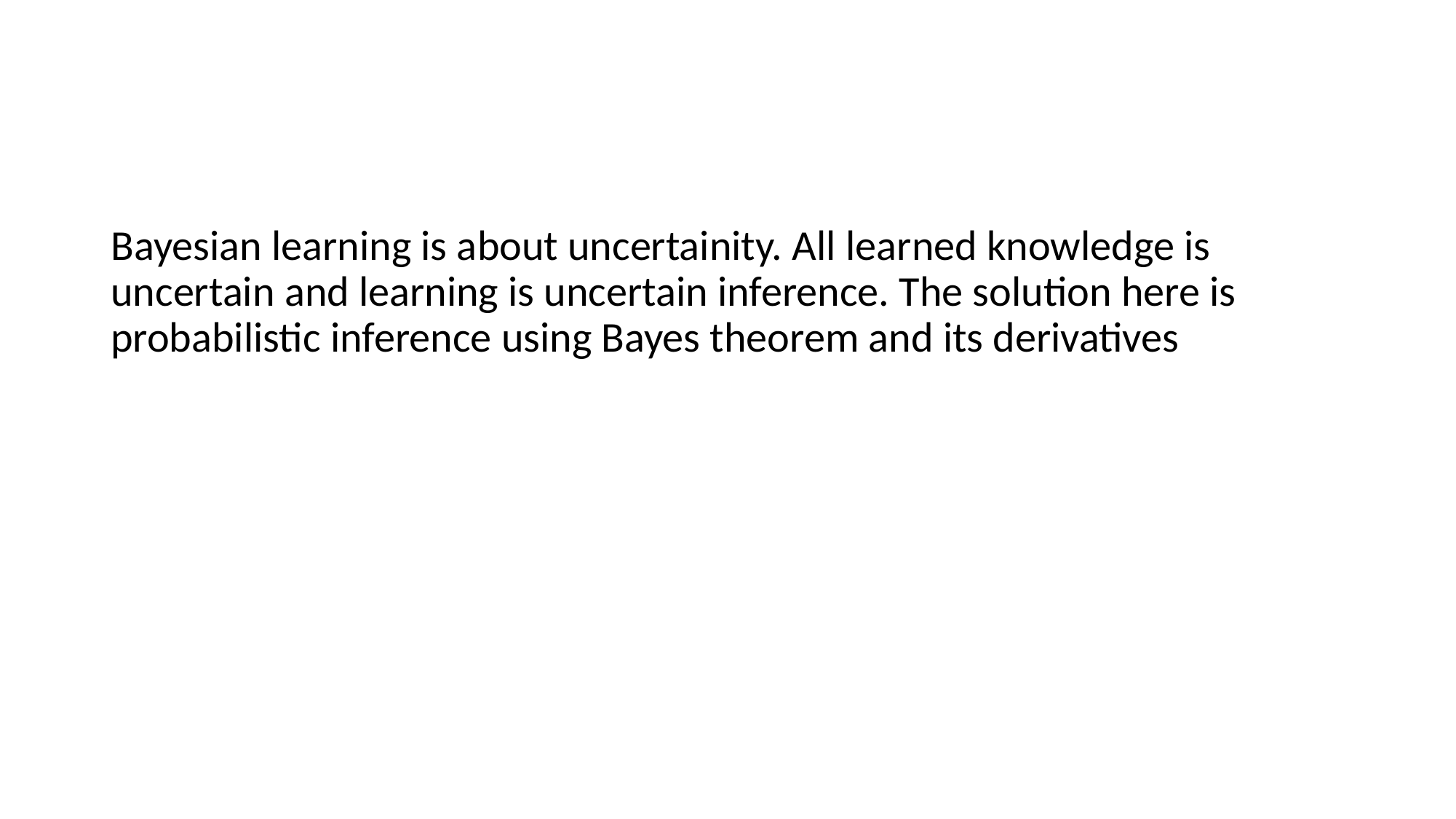

#
Bayesian learning is about uncertainity. All learned knowledge is uncertain and learning is uncertain inference. The solution here is probabilistic inference using Bayes theorem and its derivatives